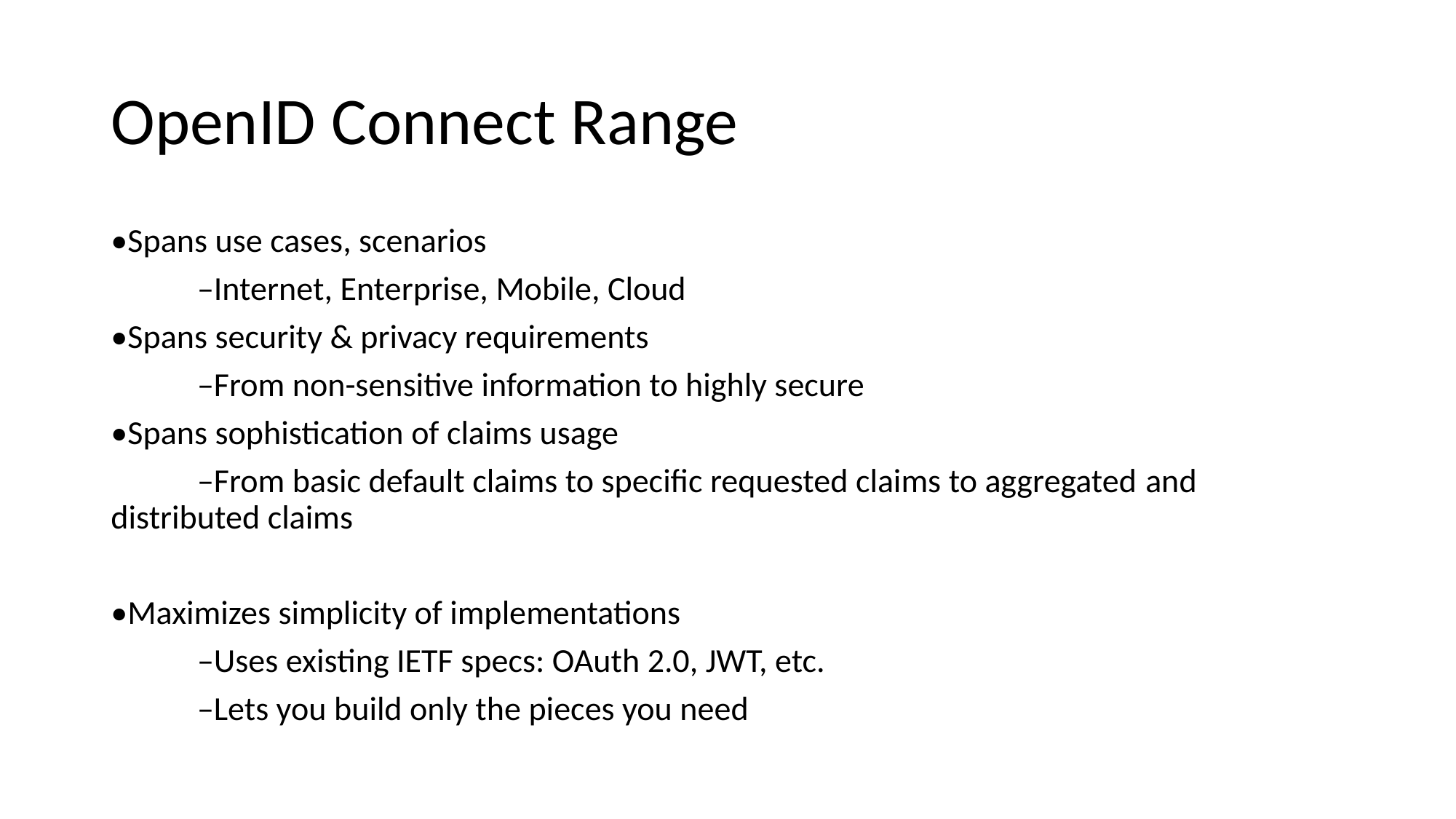

# OpenID Connect Range
•Spans use cases, scenarios
	–Internet, Enterprise, Mobile, Cloud
•Spans security & privacy requirements
	–From non-sensitive information to highly secure
•Spans sophistication of claims usage
	–From basic default claims to specific requested claims to aggregated 	and distributed claims

•Maximizes simplicity of implementations
	–Uses existing IETF specs: OAuth 2.0, JWT, etc.
	–Lets you build only the pieces you need